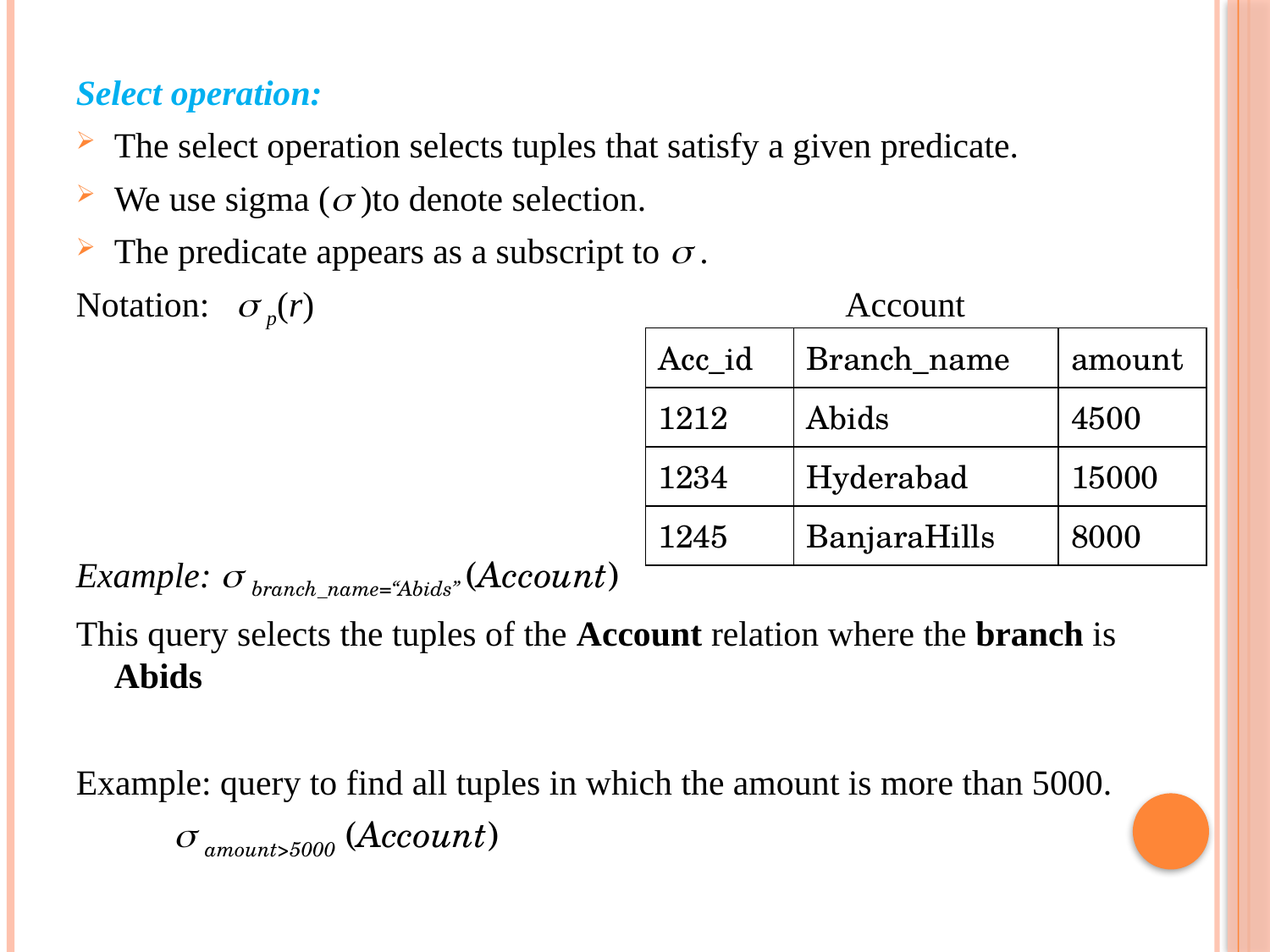

Select operation:
The select operation selects tuples that satisfy a given predicate.
We use sigma (σ )to denote selection.
The predicate appears as a subscript to σ .
Notation:   σ p(r)                                                            Account

Example: σ branch_name=“Abids” (Account)
This query selects the tuples of the Account relation where the branch is Abids

Example: query to find all tuples in which the amount is more than 5000.
           σ amount>5000 (Account)
| Acc\_id | Branch\_name | amount |
| --- | --- | --- |
| 1212 | Abids | 4500 |
| 1234 | Hyderabad | 15000 |
| 1245 | BanjaraHills | 8000 |